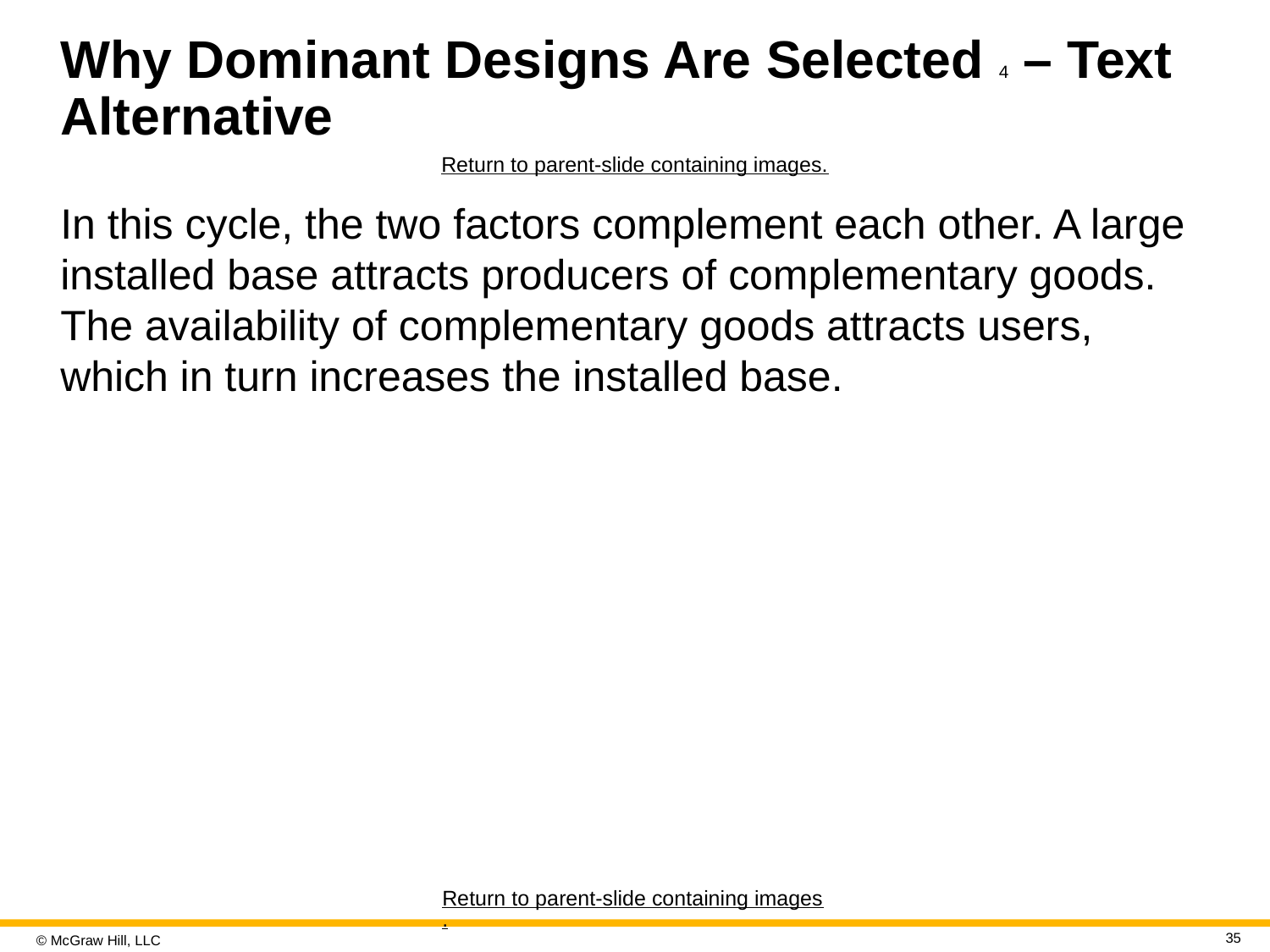

# Why Dominant Designs Are Selected 4 – Text Alternative
Return to parent-slide containing images.
In this cycle, the two factors complement each other. A large installed base attracts producers of complementary goods. The availability of complementary goods attracts users, which in turn increases the installed base.
Return to parent-slide containing images.
35